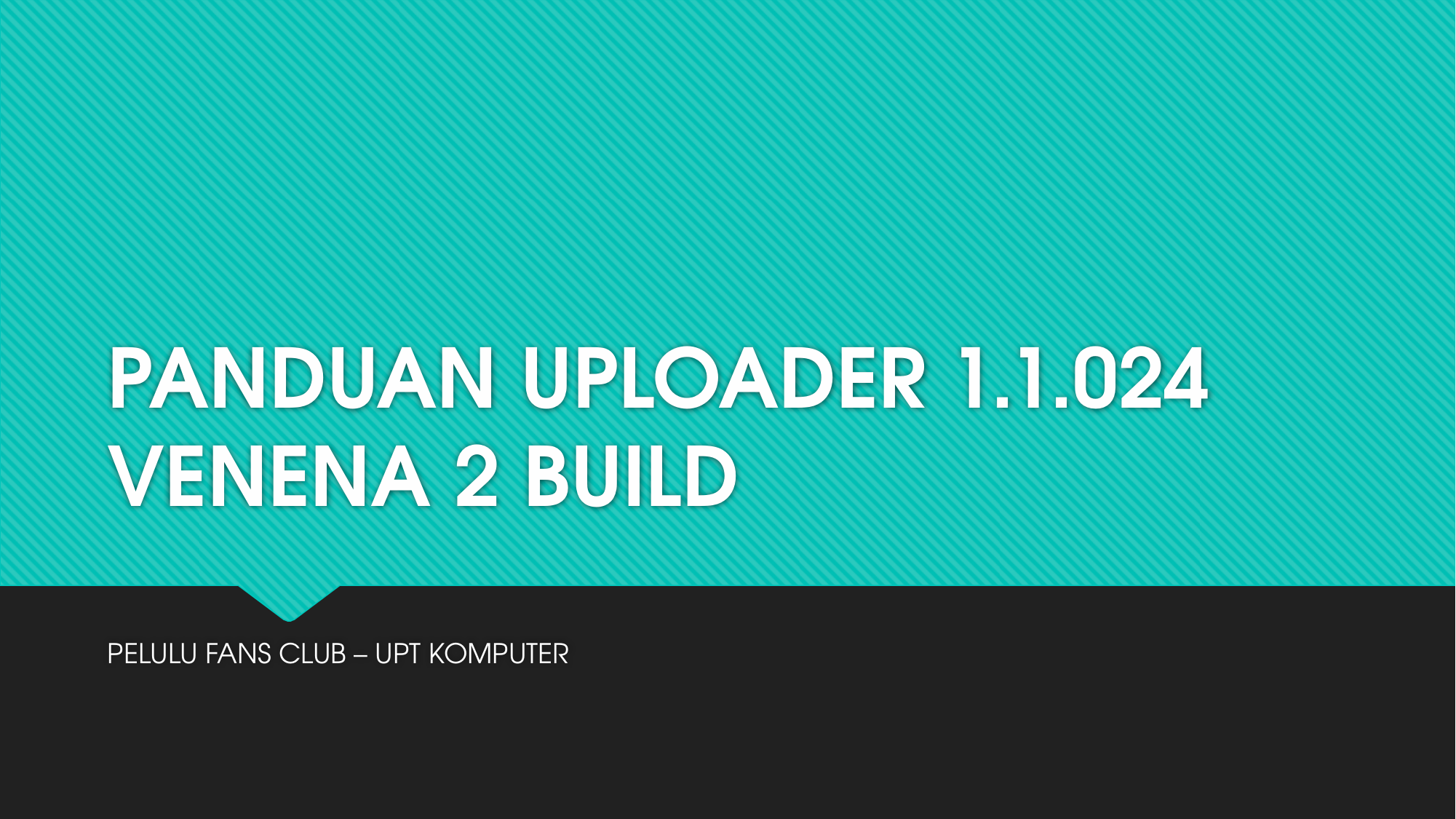

# PANDUAN UPLOADER 1.1.024 VENENA 2 BUILD
PELULU FANS CLUB – UPT KOMPUTER